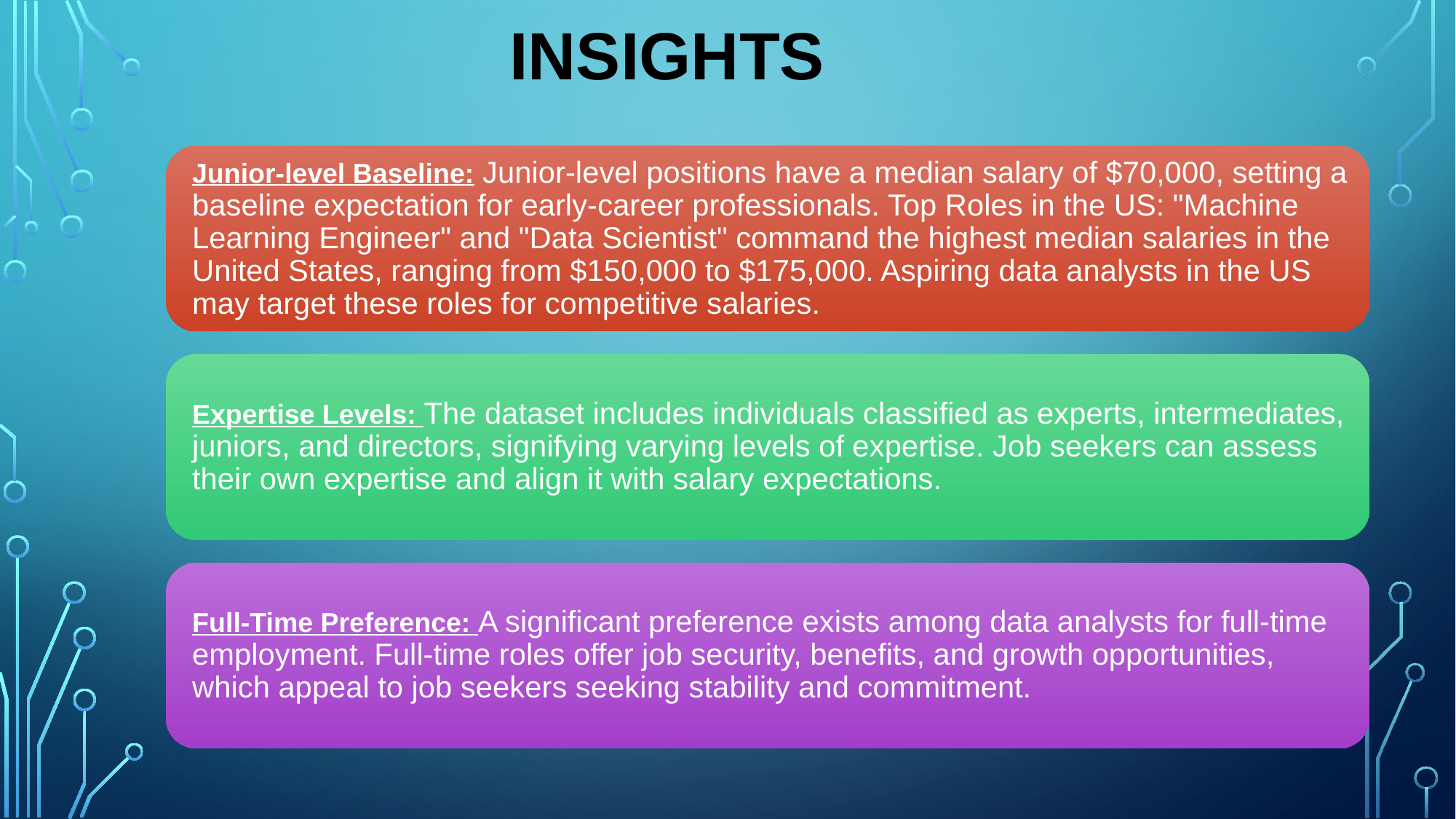

# INSIGHTS

Junior-level Baseline: Junior-level positions have a median salary of $70,000, setting a baseline expectation for early-career professionals. Top Roles in the US: "Machine Learning Engineer" and "Data Scientist" command the highest median salaries in the United States, ranging from $150,000 to $175,000. Aspiring data analysts in the US may target these roles for competitive salaries.
Expertise Levels: The dataset includes individuals classified as experts, intermediates, juniors, and directors, signifying varying levels of expertise. Job seekers can assess their own expertise and align it with salary expectations.
Full-Time Preference: A significant preference exists among data analysts for full-time employment. Full-time roles offer job security, benefits, and growth opportunities, which appeal to job seekers seeking stability and commitment.